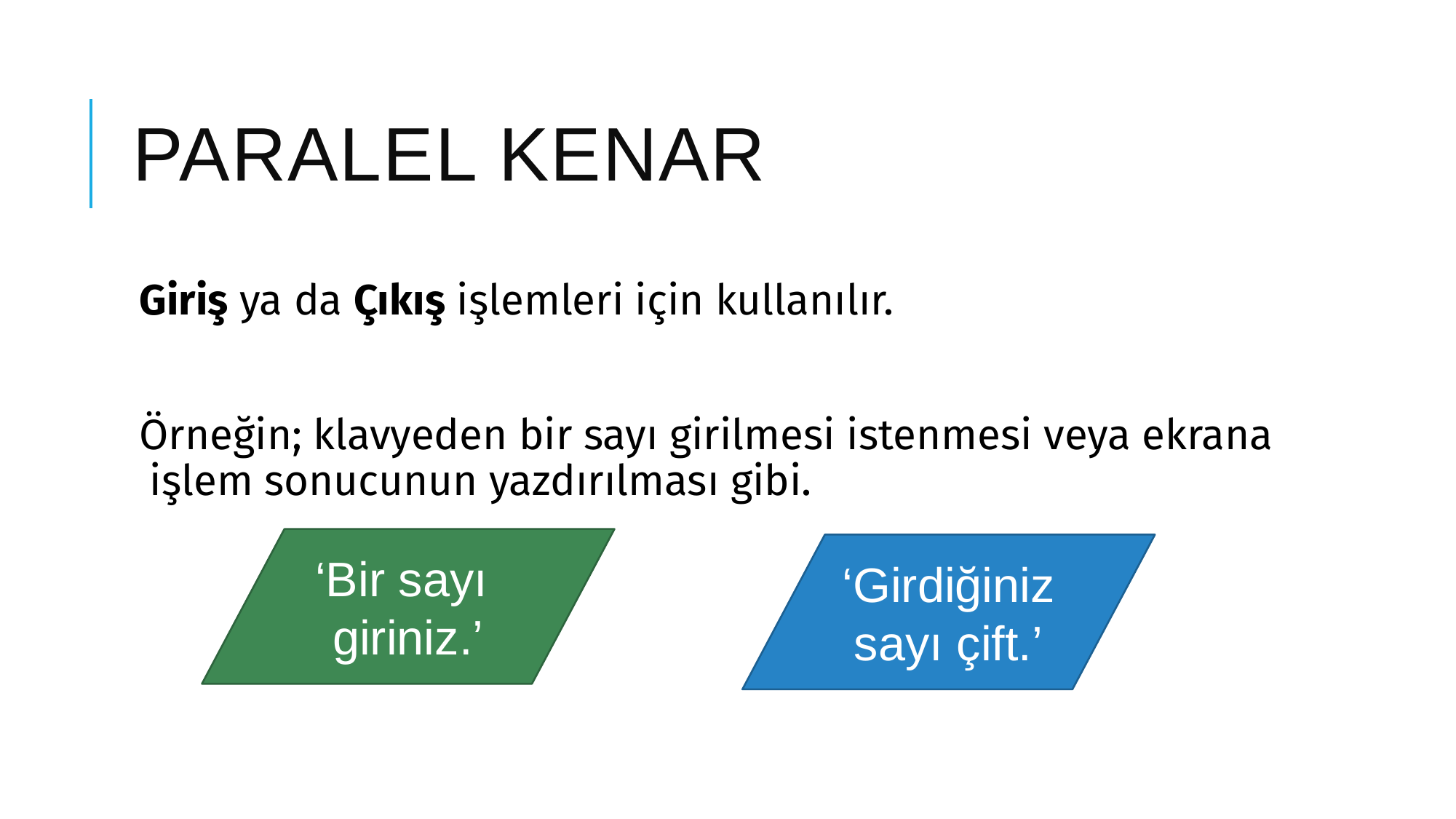

# Paralel kenar
Giriş ya da Çıkış işlemleri için kullanılır.

Örneğin; klavyeden bir sayı girilmesi istenmesi veya ekrana  işlem sonucunun yazdırılması gibi.

‘Bir sayı
giriniz.’
‘Girdiğiniz sayı çift.’